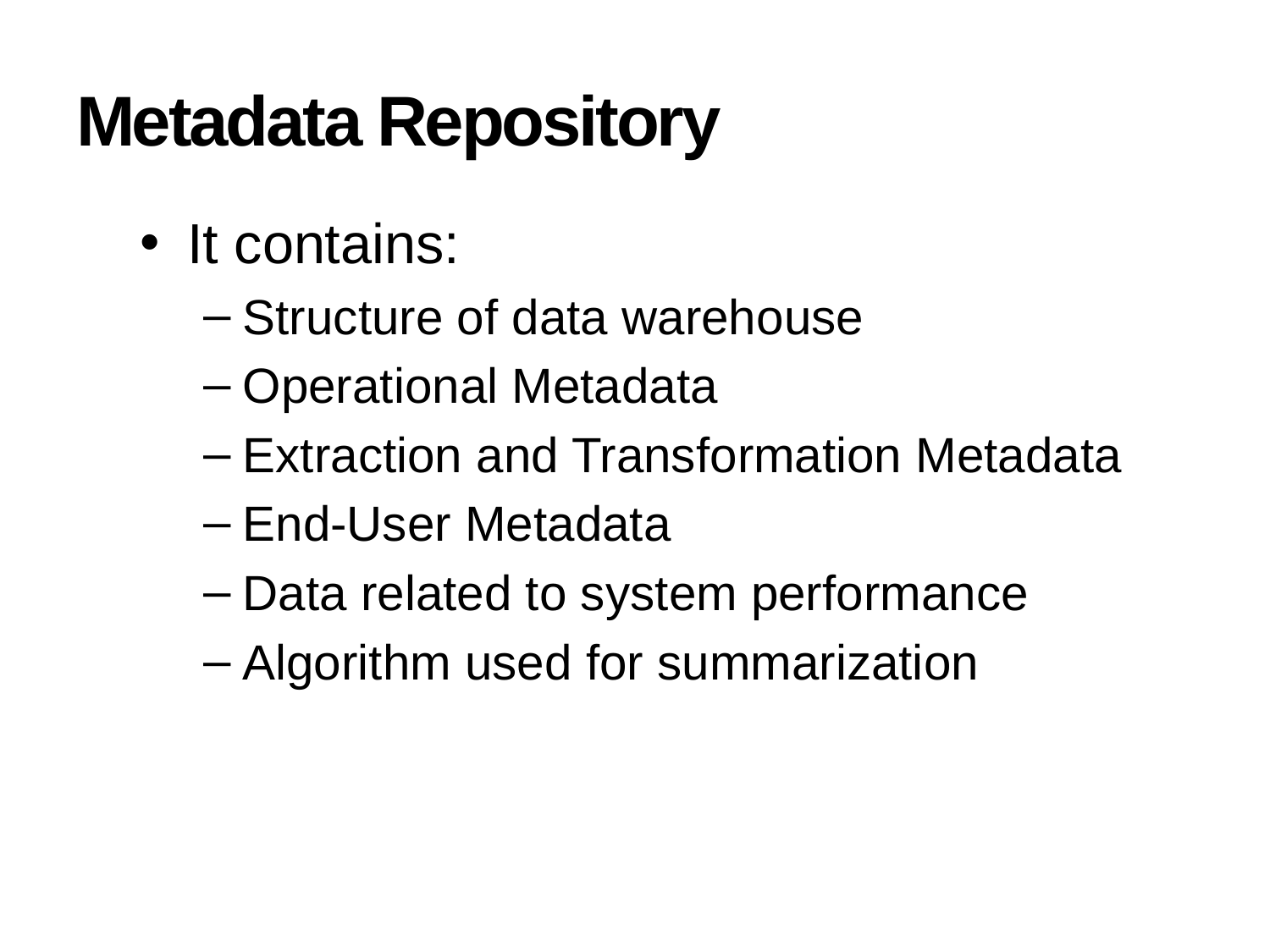

# Metadata Repository
It contains:
Structure of data warehouse
Operational Metadata
Extraction and Transformation Metadata
End-User Metadata
Data related to system performance
Algorithm used for summarization